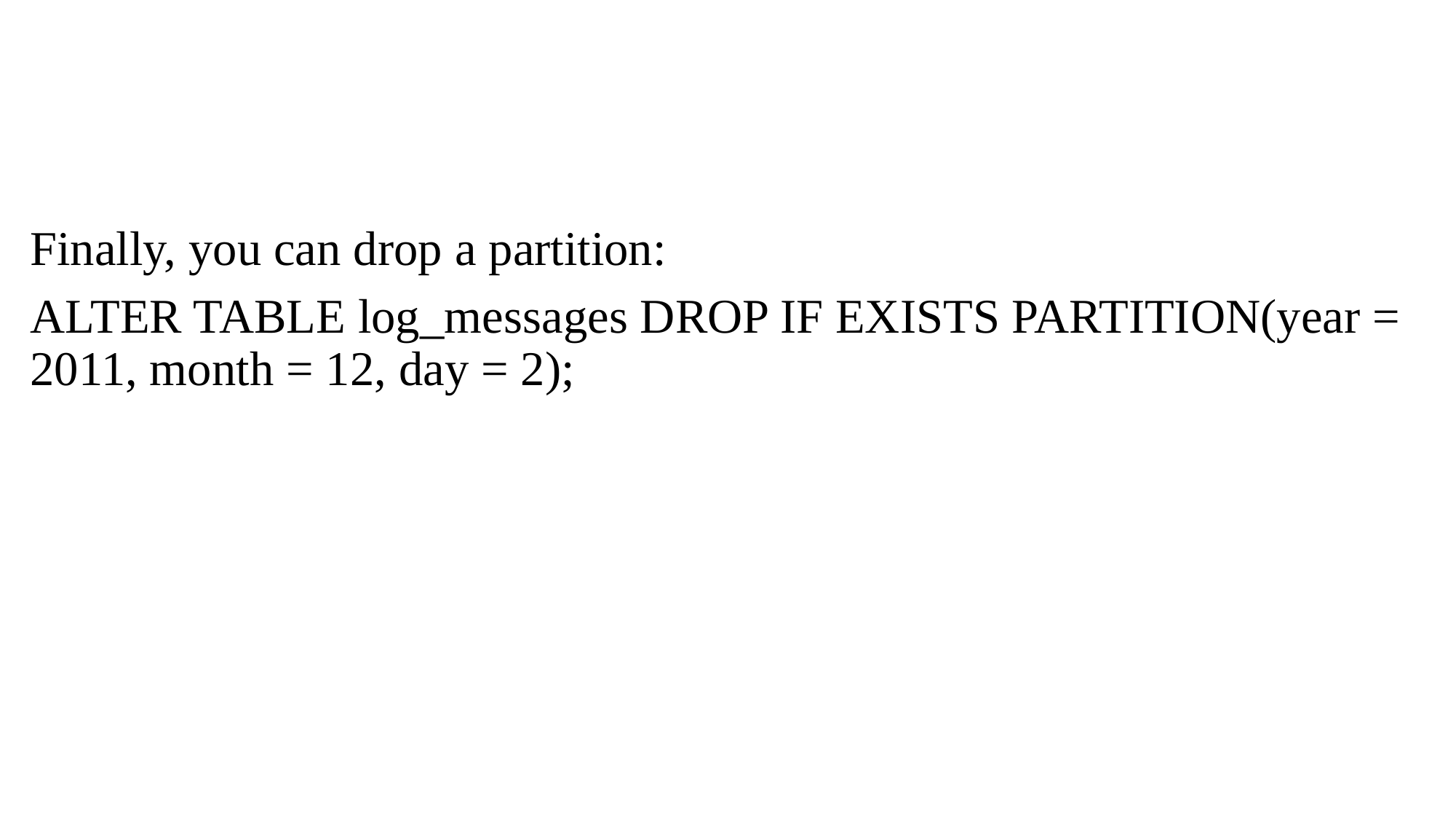

#
Finally, you can drop a partition:
ALTER TABLE log_messages DROP IF EXISTS PARTITION(year = 2011, month = 12, day = 2);